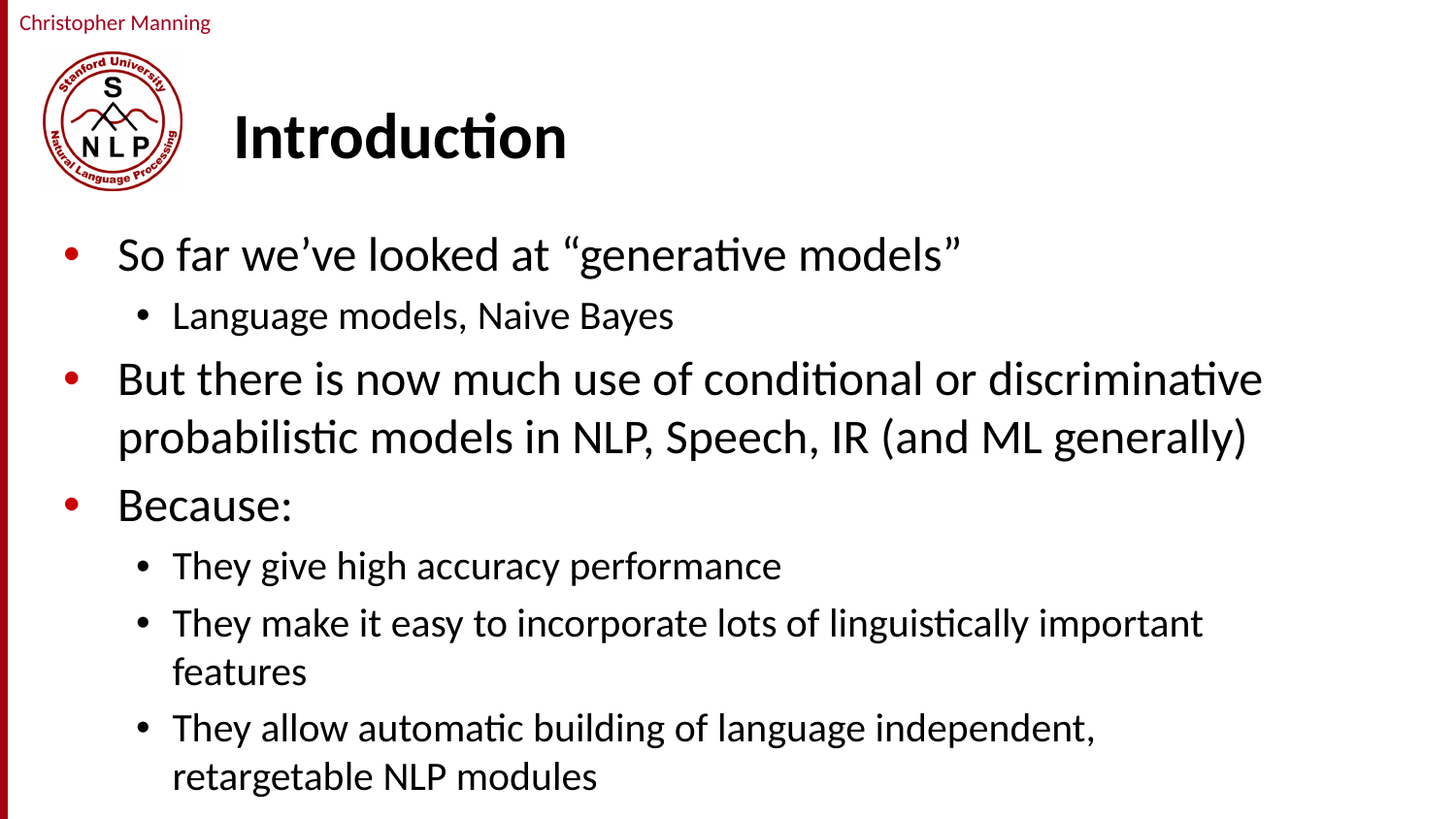

# Introduction
So far we’ve looked at “generative models”
Language models, Naive Bayes
But there is now much use of conditional or discriminative probabilistic models in NLP, Speech, IR (and ML generally)
Because:
They give high accuracy performance
They make it easy to incorporate lots of linguistically important features
They allow automatic building of language independent, retargetable NLP modules